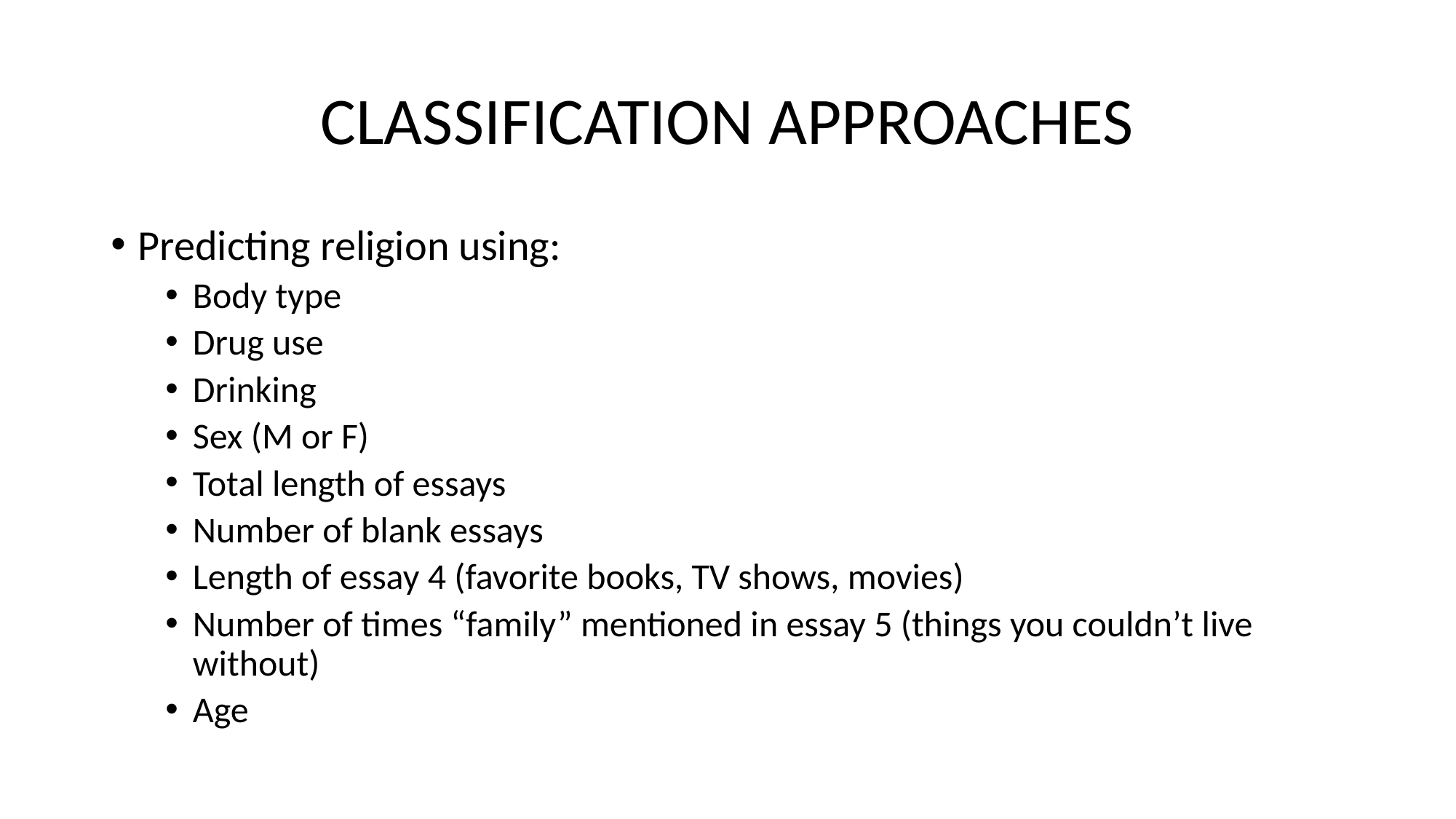

# CLASSIFICATION APPROACHES
Predicting religion using:
Body type
Drug use
Drinking
Sex (M or F)
Total length of essays
Number of blank essays
Length of essay 4 (favorite books, TV shows, movies)
Number of times “family” mentioned in essay 5 (things you couldn’t live without)
Age